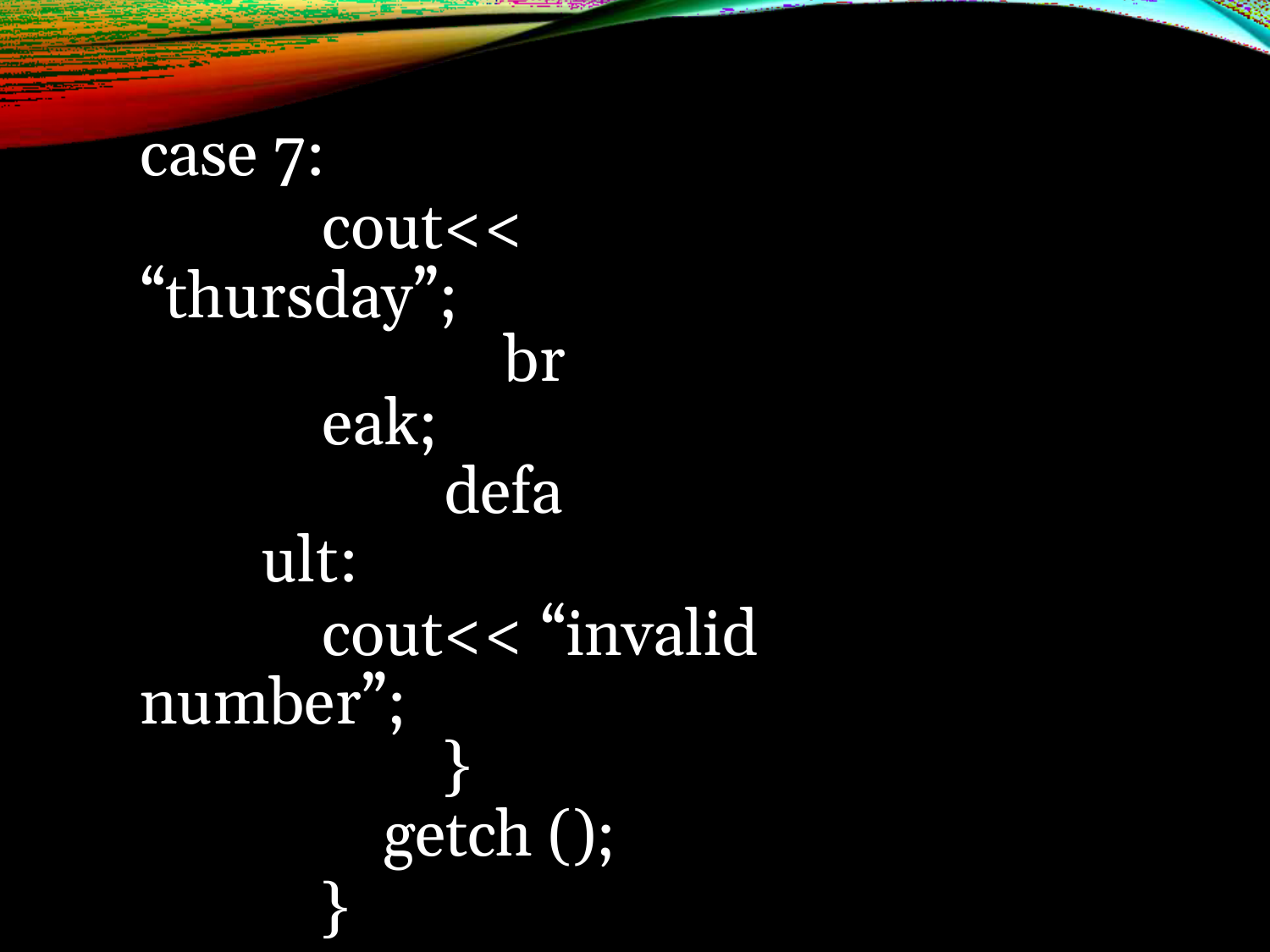

case 7:
cout<<  “thursday”;
break;
default:
cout<< “invalid  number”;
}
getch ();
}